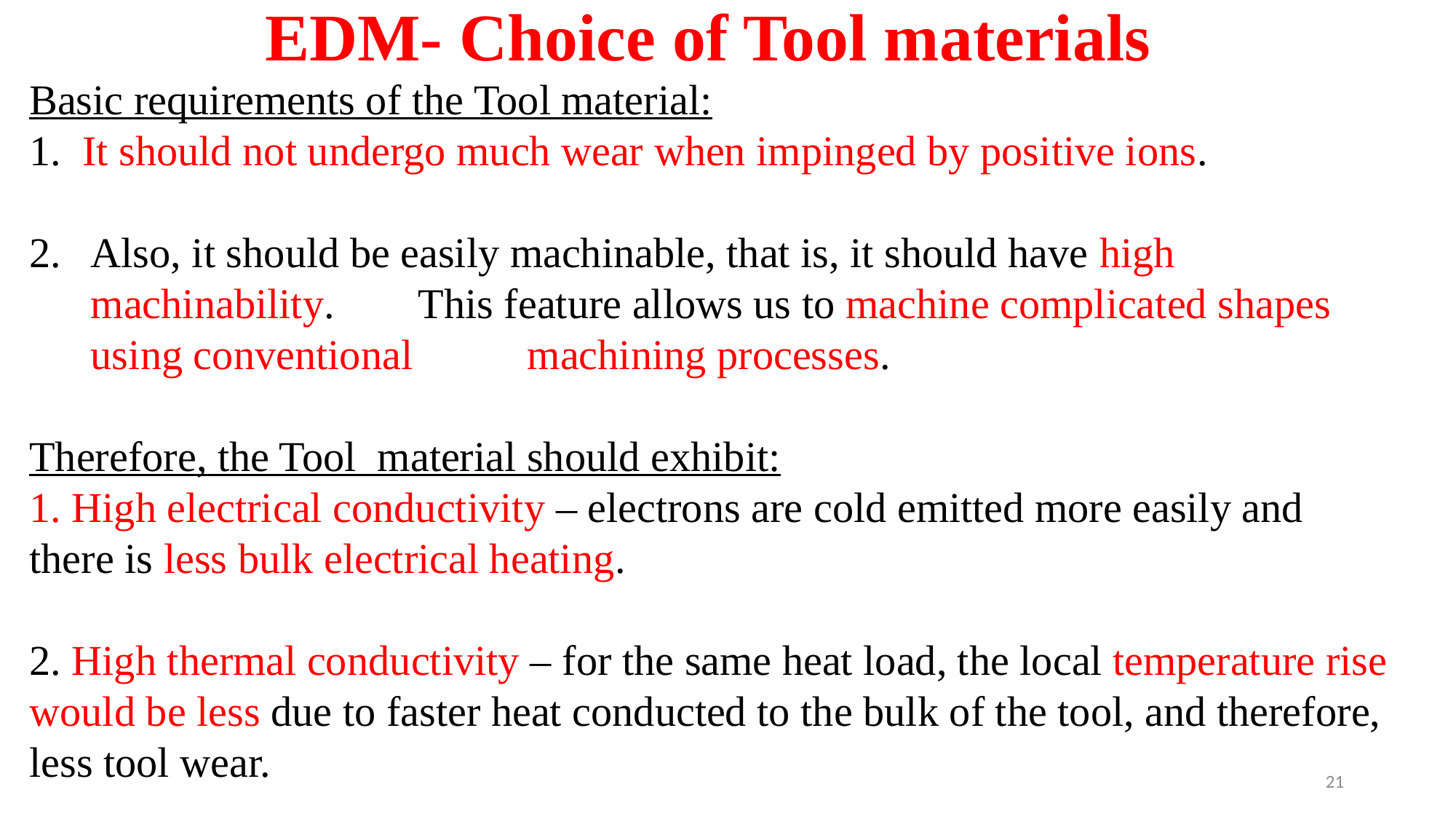

EDM- Choice of Tool materials
Basic requirements of the Tool material:
1.  It should not undergo much wear when impinged by positive ions.

Also, it should be easily machinable, that is, it should have high machinability.   	This feature allows us to machine complicated shapes using conventional  	machining processes.

Therefore, the Tool  material should exhibit:
1. High electrical conductivity – electrons are cold emitted more easily and there is less bulk electrical heating.

2. High thermal conductivity – for the same heat load, the local temperature rise would be less due to faster heat conducted to the bulk of the tool, and therefore, less tool wear.

21